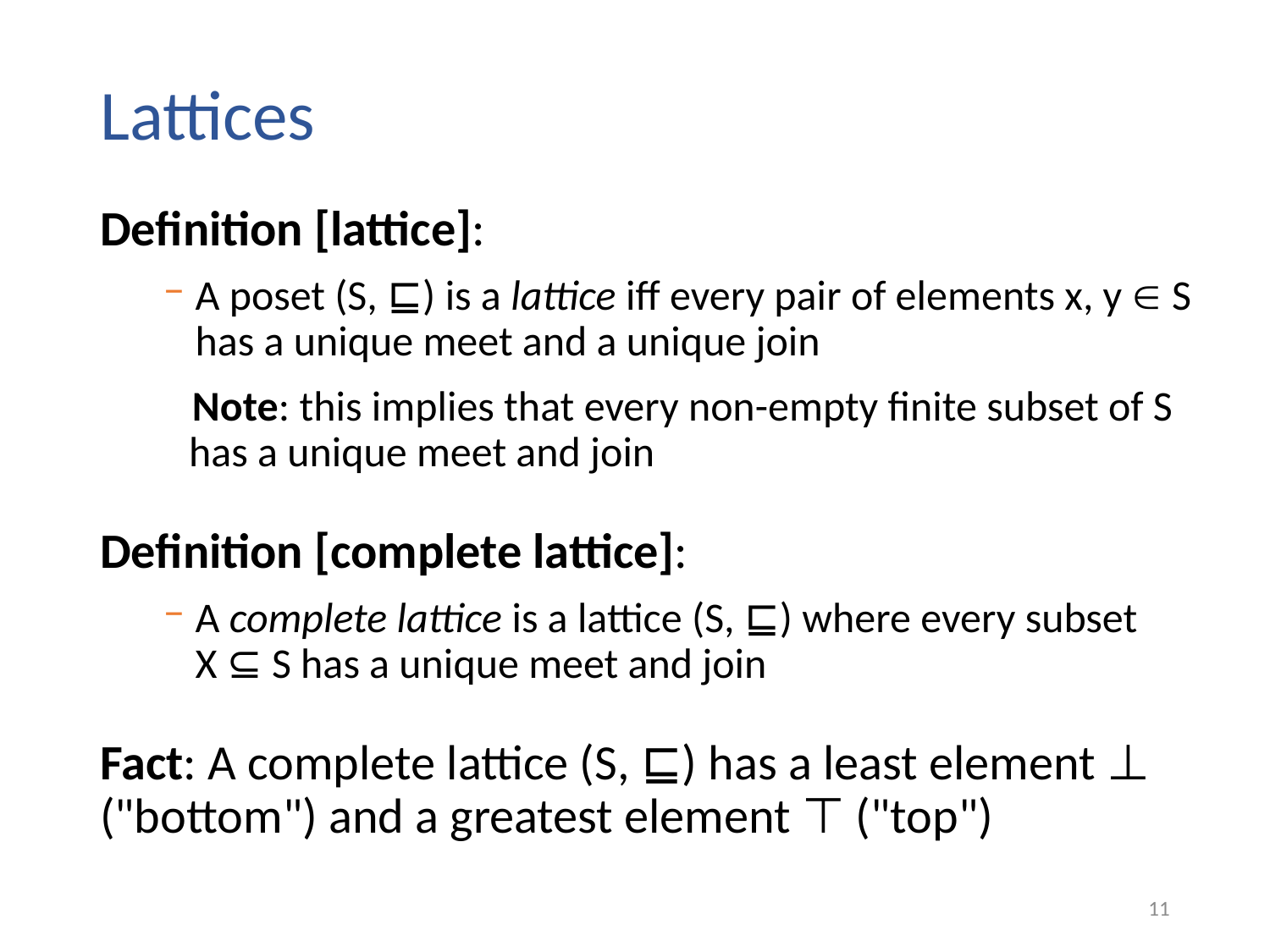

# Lattices
Definition [lattice]:
A poset (S, ⊑) is a lattice iff every pair of elements x, y ∈ S has a unique meet and a unique join
   Note: this implies that every non-empty finite subset of S has a unique meet and join
Definition [complete lattice]:
A complete lattice is a lattice (S, ⊑) where every subset    X ⊆ S has a unique meet and join
Fact: A complete lattice (S, ⊑) has a least element ⊥ ("bottom") and a greatest element ⊤ ("top")
11